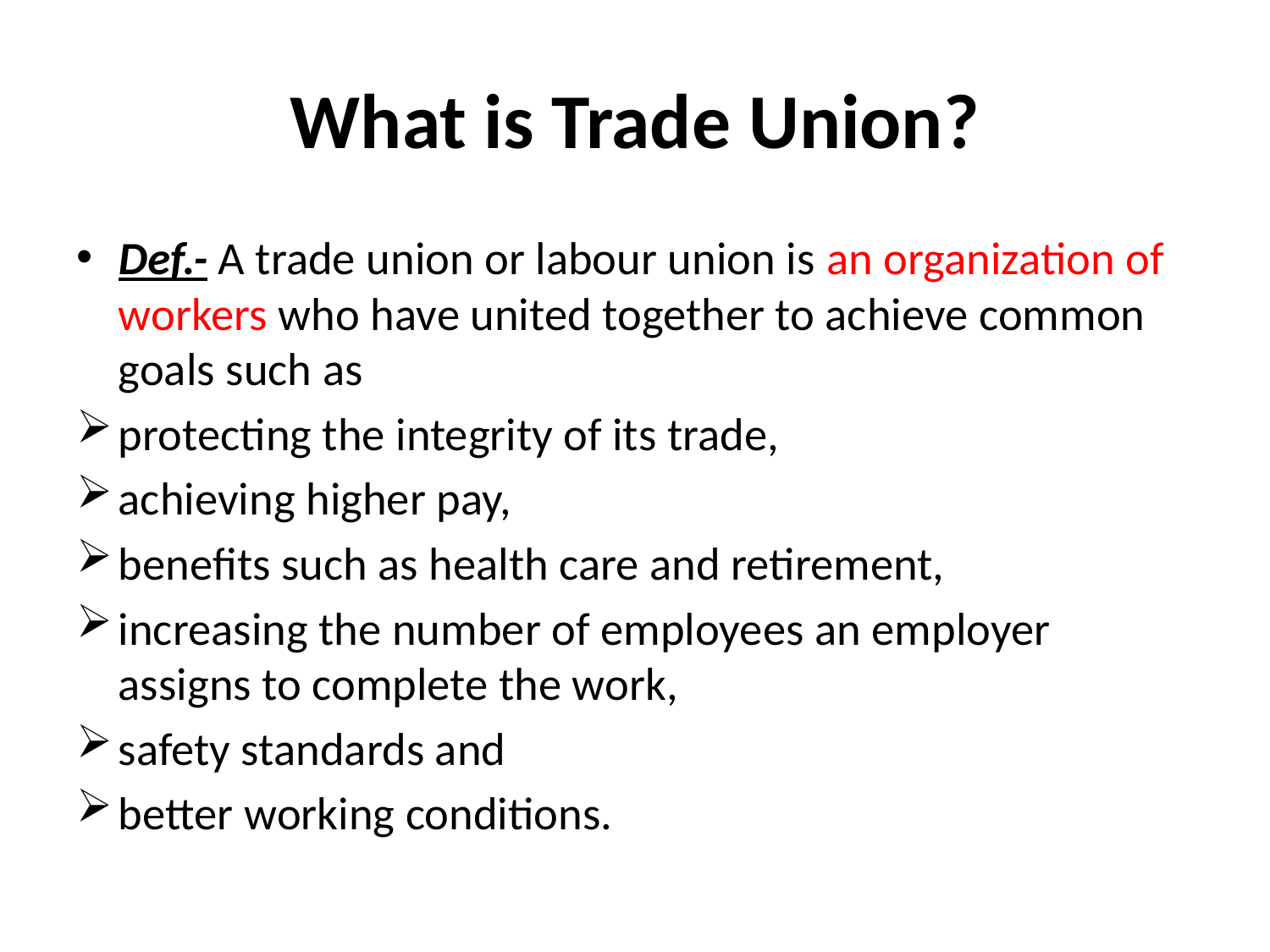

# What is Trade Union?
Def.- A trade union or labour union is an organization of workers who have united together to achieve common goals such as
protecting the integrity of its trade,
achieving higher pay,
benefits such as health care and retirement,
increasing the number of employees an employer assigns to complete the work,
safety standards and
better working conditions.